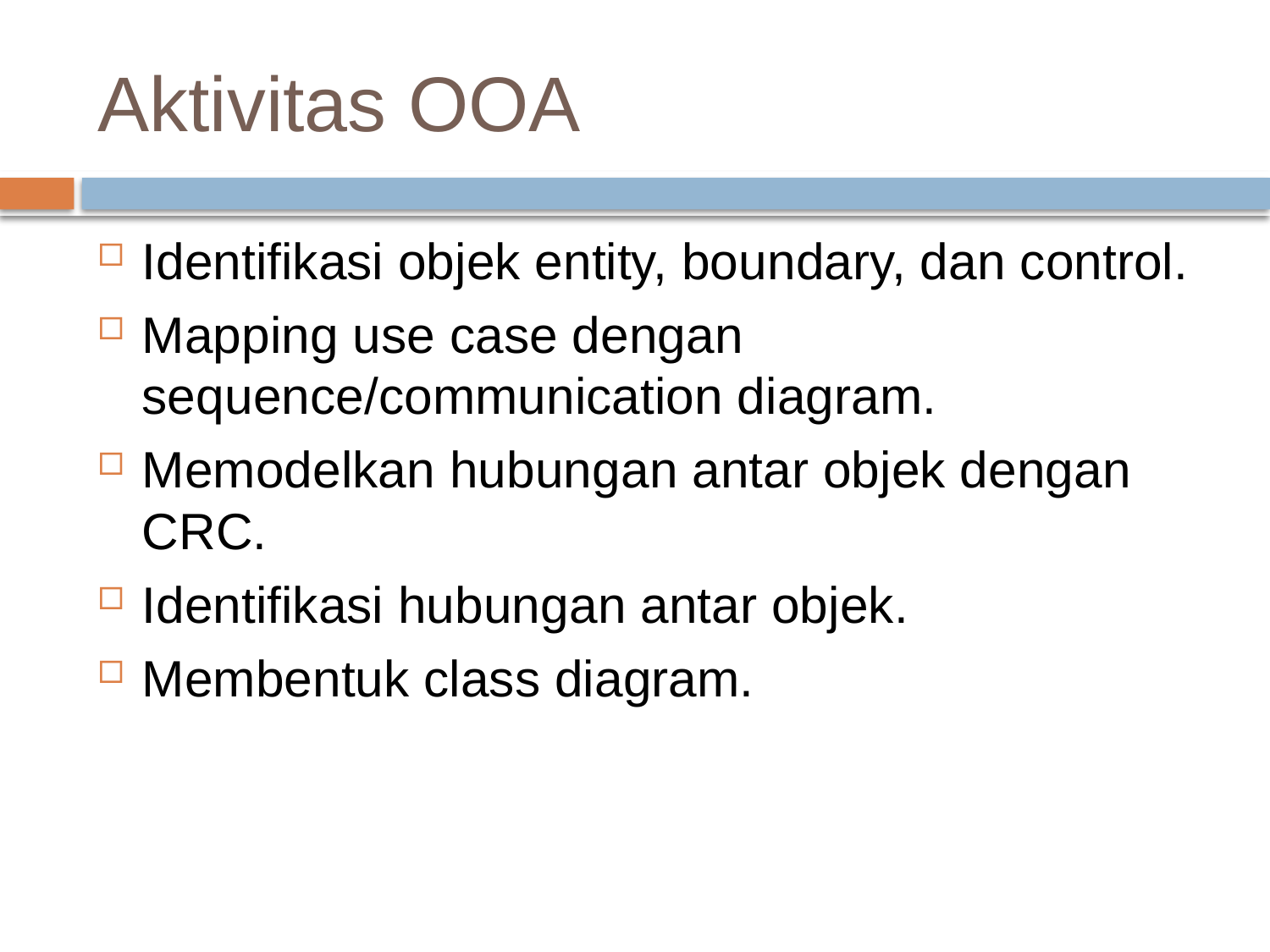

# Aktivitas OOA
Identifikasi objek entity, boundary, dan control.
Mapping use case dengan sequence/communication diagram.
Memodelkan hubungan antar objek dengan CRC.
Identifikasi hubungan antar objek.
Membentuk class diagram.